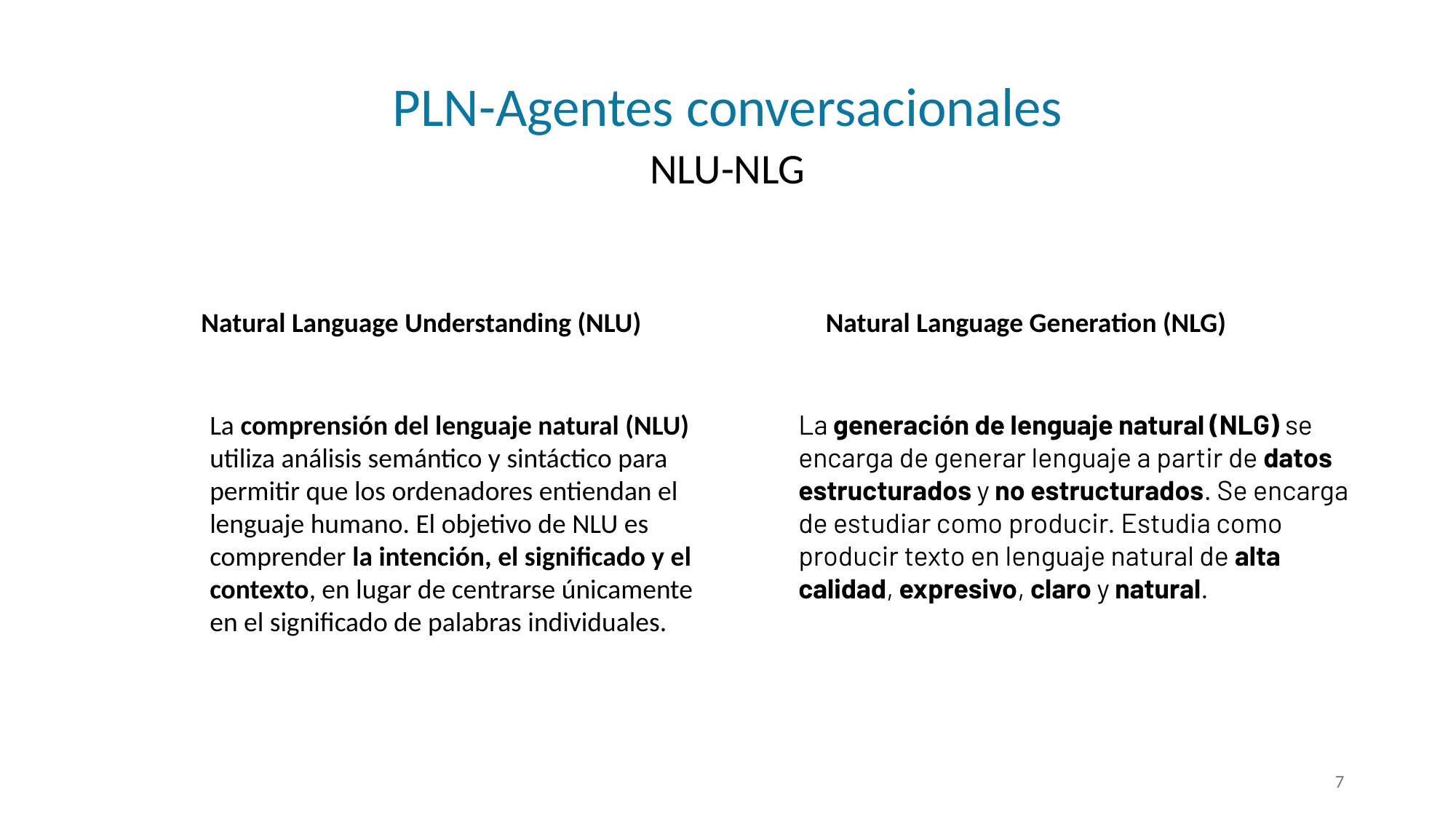

PLN-Agentes conversacionales
NLU-NLG
Natural Language Understanding (NLU)
Natural Language Generation (NLG)
La generación de lenguaje natural (NLG) se encarga de generar lenguaje a partir de datos estructurados y no estructurados. Se encarga de estudiar como producir. Estudia como producir texto en lenguaje natural de alta calidad, expresivo, claro y natural.
La comprensión del lenguaje natural (NLU) utiliza análisis semántico y sintáctico para permitir que los ordenadores entiendan el lenguaje humano. El objetivo de NLU es comprender la intención, el significado y el contexto, en lugar de centrarse únicamente en el significado de palabras individuales.
7